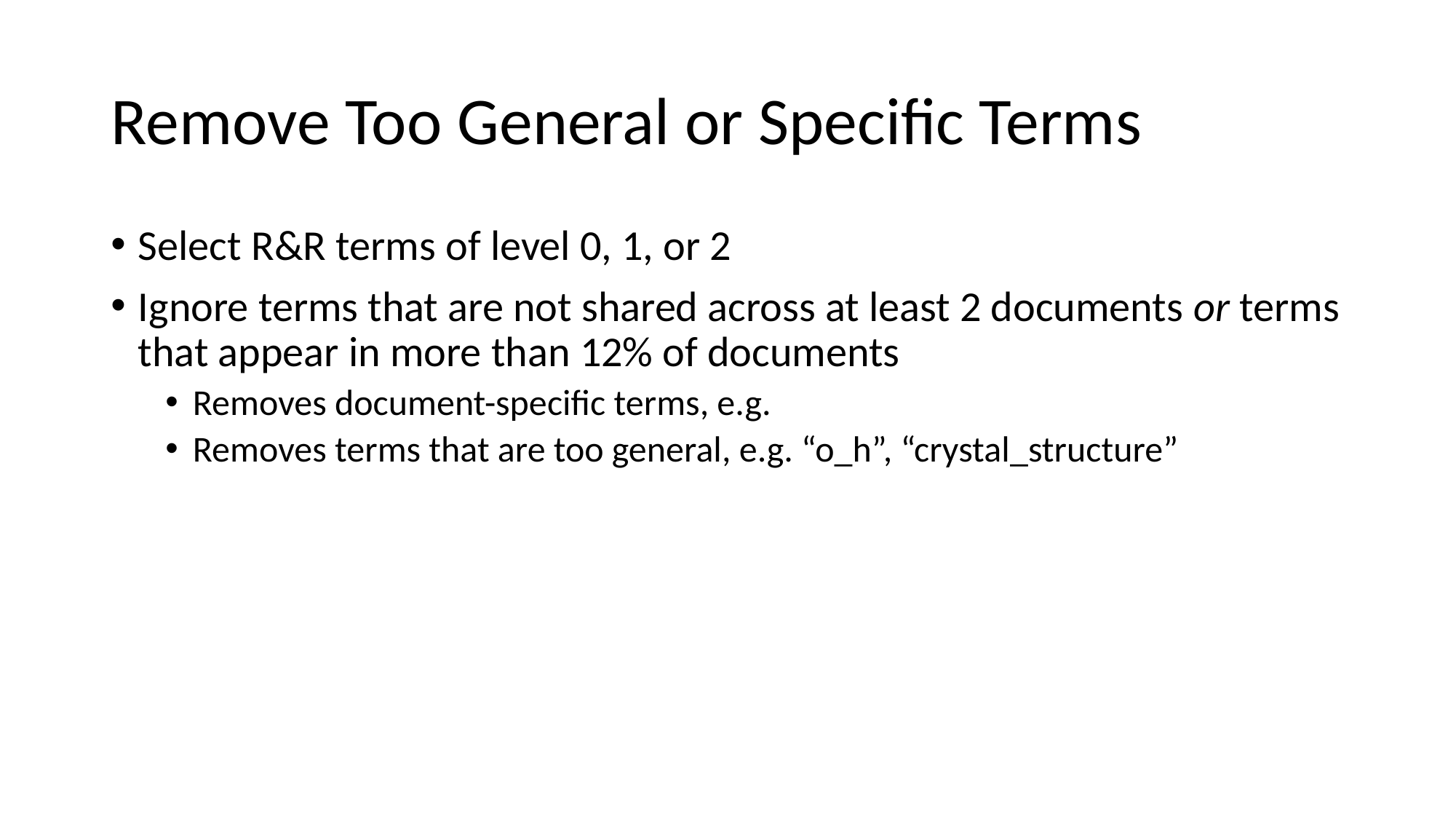

# Remove Too General or Specific Terms
Select R&R terms of level 0, 1, or 2
Ignore terms that are not shared across at least 2 documents or terms that appear in more than 12% of documents
Removes document-specific terms, e.g.
Removes terms that are too general, e.g. “o_h”, “crystal_structure”